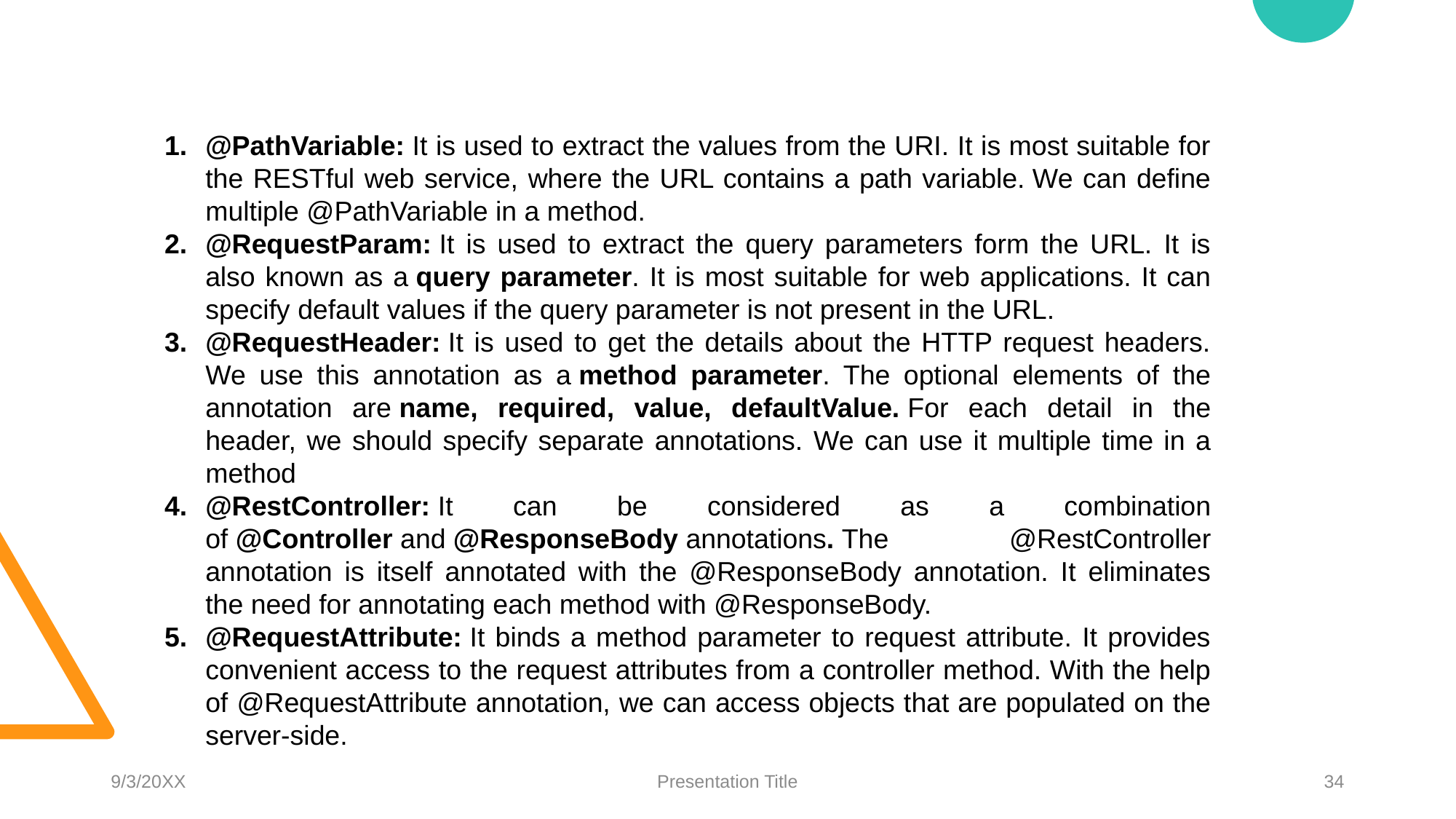

@PathVariable: It is used to extract the values from the URI. It is most suitable for the RESTful web service, where the URL contains a path variable. We can define multiple @PathVariable in a method.
@RequestParam: It is used to extract the query parameters form the URL. It is also known as a query parameter. It is most suitable for web applications. It can specify default values if the query parameter is not present in the URL.
@RequestHeader: It is used to get the details about the HTTP request headers. We use this annotation as a method parameter. The optional elements of the annotation are name, required, value, defaultValue. For each detail in the header, we should specify separate annotations. We can use it multiple time in a method
@RestController: It can be considered as a combination of @Controller and @ResponseBody annotations. The @RestController annotation is itself annotated with the @ResponseBody annotation. It eliminates the need for annotating each method with @ResponseBody.
@RequestAttribute: It binds a method parameter to request attribute. It provides convenient access to the request attributes from a controller method. With the help of @RequestAttribute annotation, we can access objects that are populated on the server-side.
9/3/20XX
Presentation Title
34